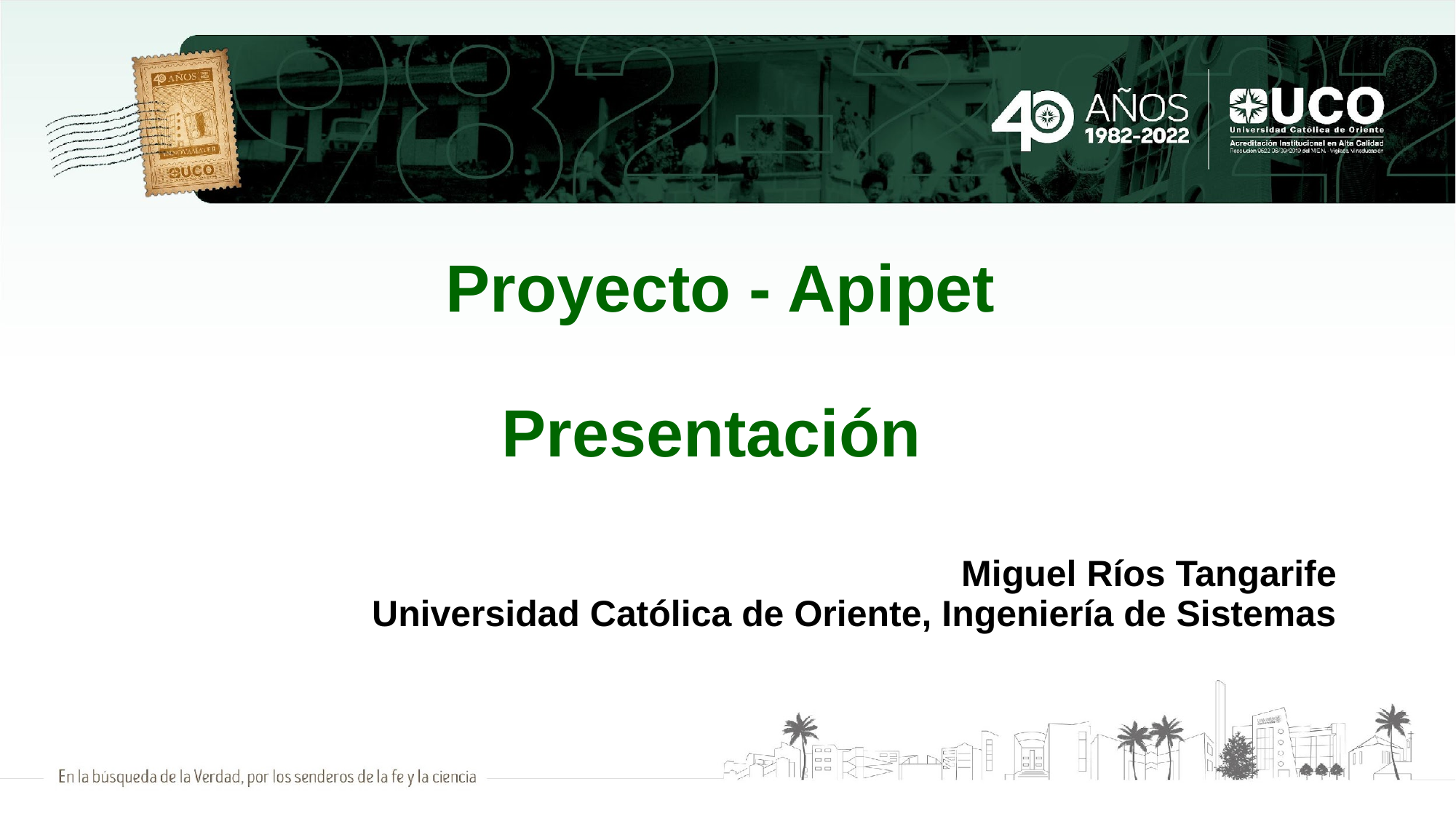

# Proyecto - Apipet

Presentación

Miguel Ríos Tangarife
Universidad Católica de Oriente, Ingeniería de Sistemas